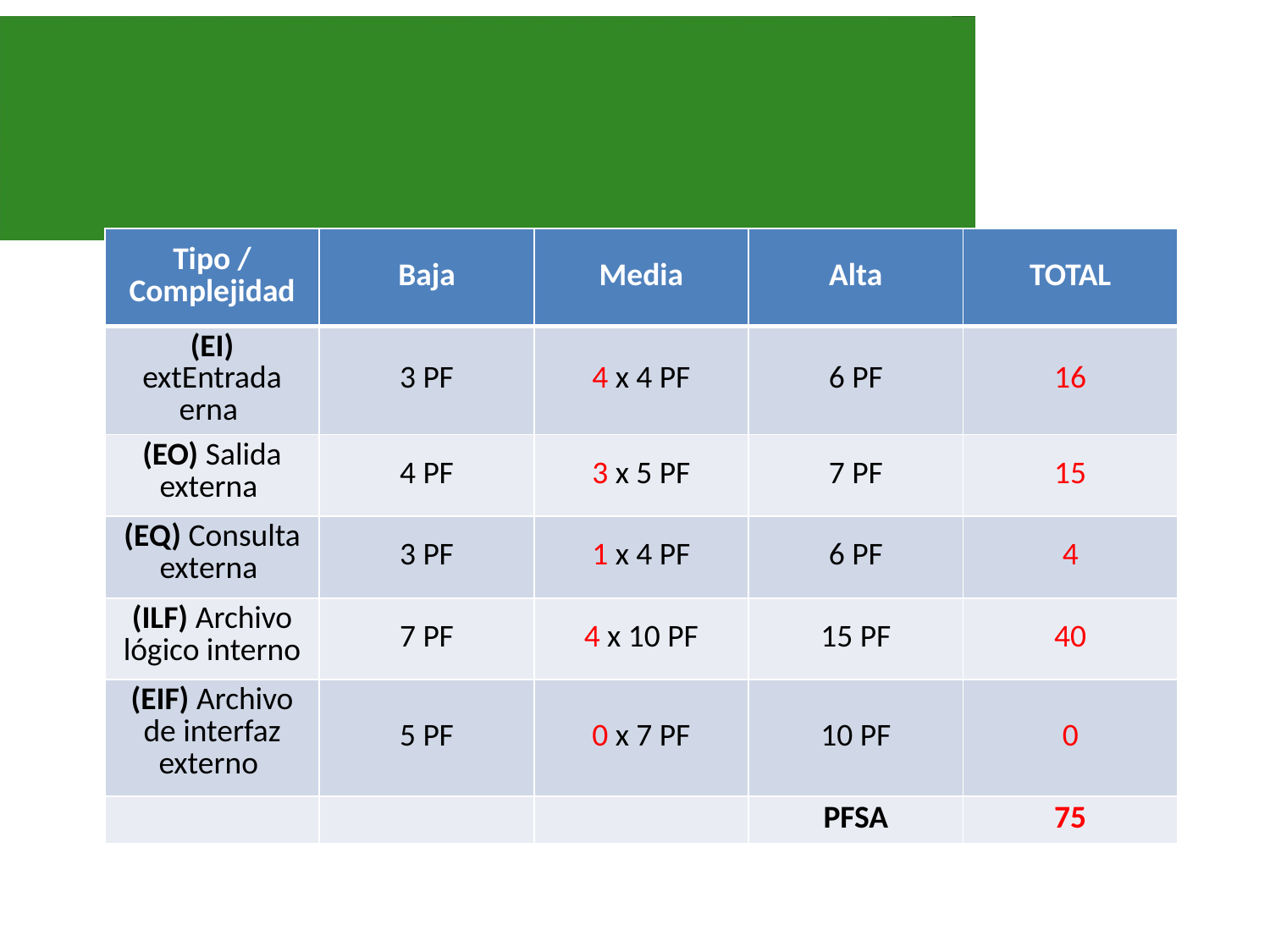

#
| Tipo / Complejidad | Baja | Media | Alta | TOTAL |
| --- | --- | --- | --- | --- |
| (EI) extEntrada erna | 3 PF | 4 x 4 PF | 6 PF | 16 |
| (EO) Salida externa | 4 PF | 3 x 5 PF | 7 PF | 15 |
| (EQ) Consulta externa | 3 PF | 1 x 4 PF | 6 PF | 4 |
| (ILF) Archivo lógico interno | 7 PF | 4 x 10 PF | 15 PF | 40 |
| (EIF) Archivo de interfaz externo | 5 PF | 0 x 7 PF | 10 PF | 0 |
|  |  |  | PFSA | 75 |